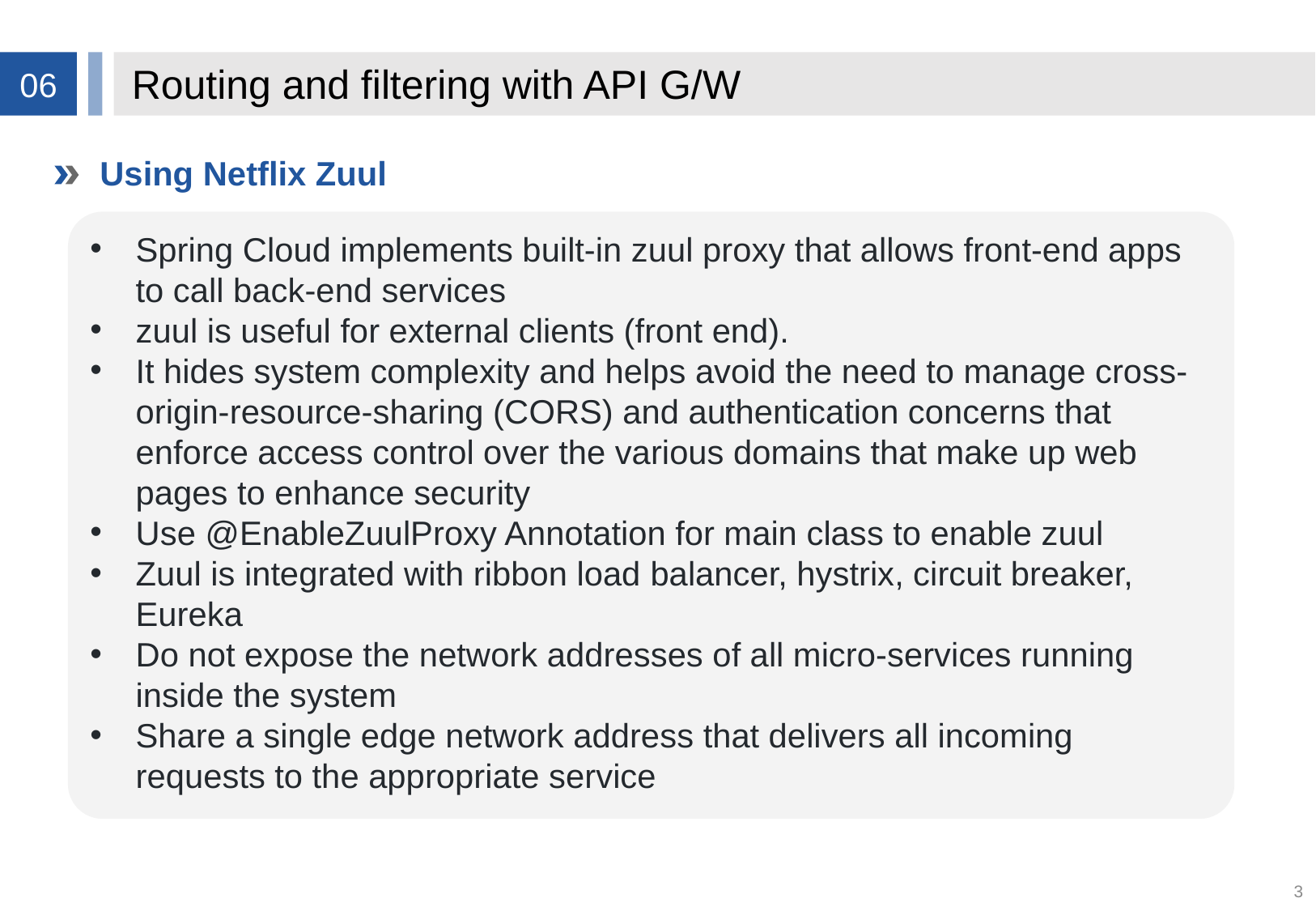

# Routing and filtering with API G/W
06
Using Netflix Zuul

Spring Cloud implements built-in zuul proxy that allows front-end apps to call back-end services
zuul is useful for external clients (front end).
It hides system complexity and helps avoid the need to manage cross-origin-resource-sharing (CORS) and authentication concerns that enforce access control over the various domains that make up web pages to enhance security
Use @EnableZuulProxy Annotation for main class to enable zuul
Zuul is integrated with ribbon load balancer, hystrix, circuit breaker, Eureka
Do not expose the network addresses of all micro-services running inside the system
Share a single edge network address that delivers all incoming requests to the appropriate service
3